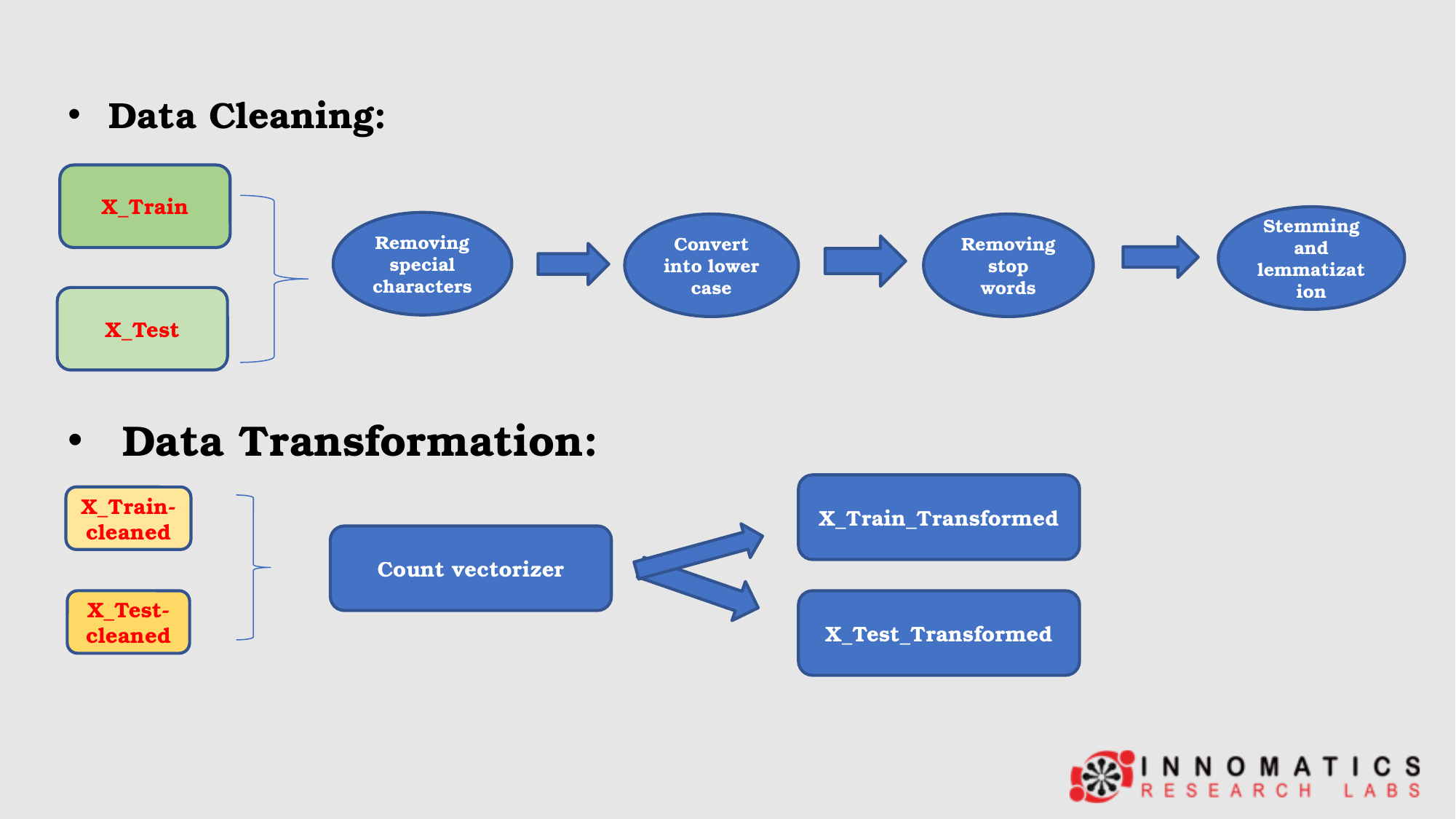

Data Cleaning:
X_Train

Stemming and lemmatization
Removing special characters
Convert into lower case
Removing stop words

X_Test
Data Transformation:
X_Train_Transformed
X_Train-cleaned

Count vectorizer

X_Test-cleaned
X_Test_Transformed